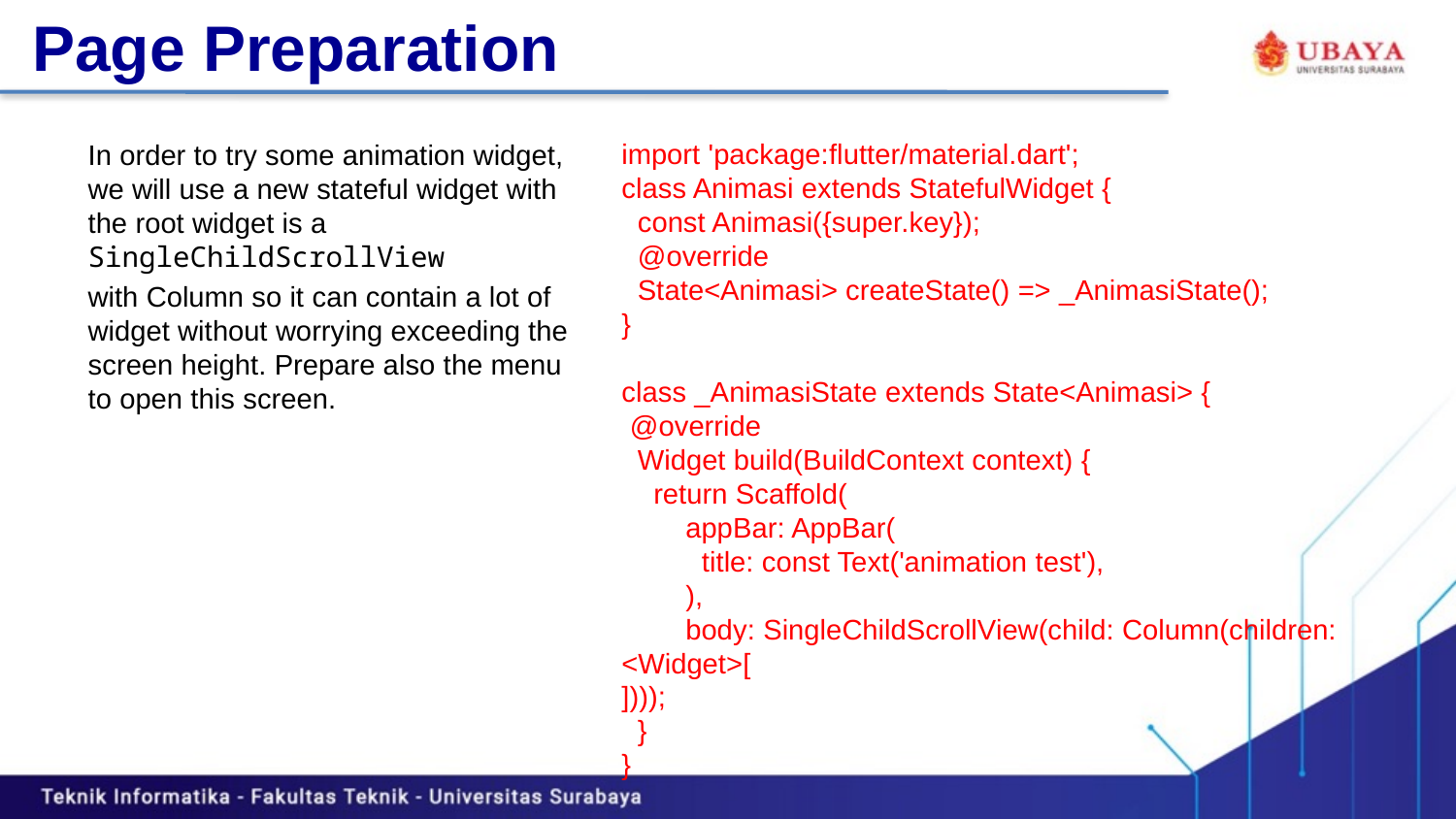

# Page Preparation

import 'package:flutter/material.dart';
class Animasi extends StatefulWidget {
  const Animasi({super.key});
  @override
  State<Animasi> createState() => _AnimasiState();
}

class _AnimasiState extends State<Animasi> {
 @override
  Widget build(BuildContext context) {
    return Scaffold(
        appBar: AppBar(
          title: const Text('animation test'),
        ),
        body: SingleChildScrollView(child: Column(children: <Widget>[
])));
  }
}
In order to try some animation widget, we will use a new stateful widget with the root widget is a SingleChildScrollView
with Column so it can contain a lot of widget without worrying exceeding the screen height. Prepare also the menu to open this screen.